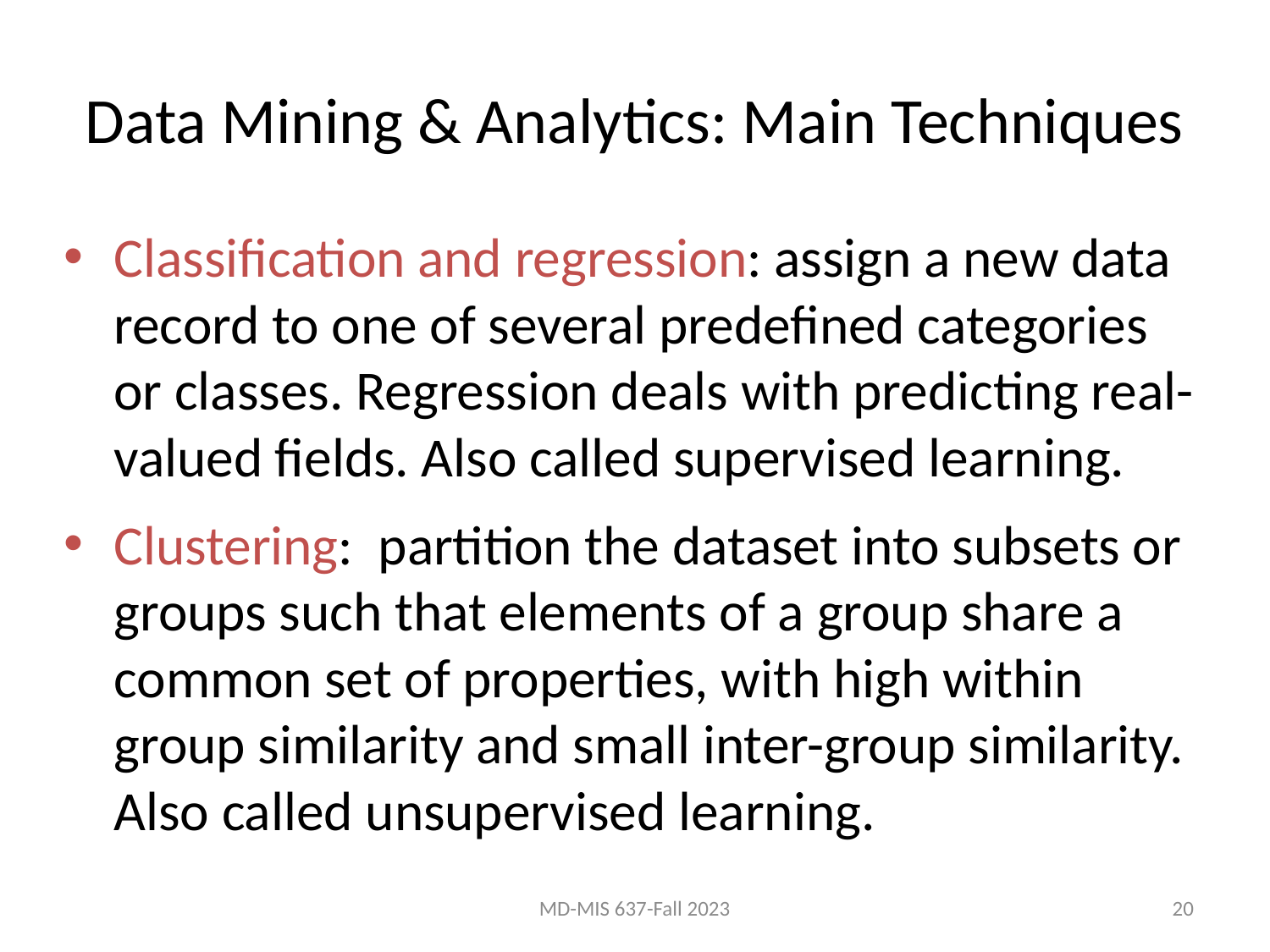

# Data Mining & Analytics: Main Techniques
Classification and regression: assign a new data record to one of several predefined categories or classes. Regression deals with predicting real-valued fields. Also called supervised learning.
Clustering:  partition the dataset into subsets or groups such that elements of a group share a common set of properties, with high within group similarity and small inter-group similarity. Also called unsupervised learning.

MD-MIS 637-Fall 2023
20